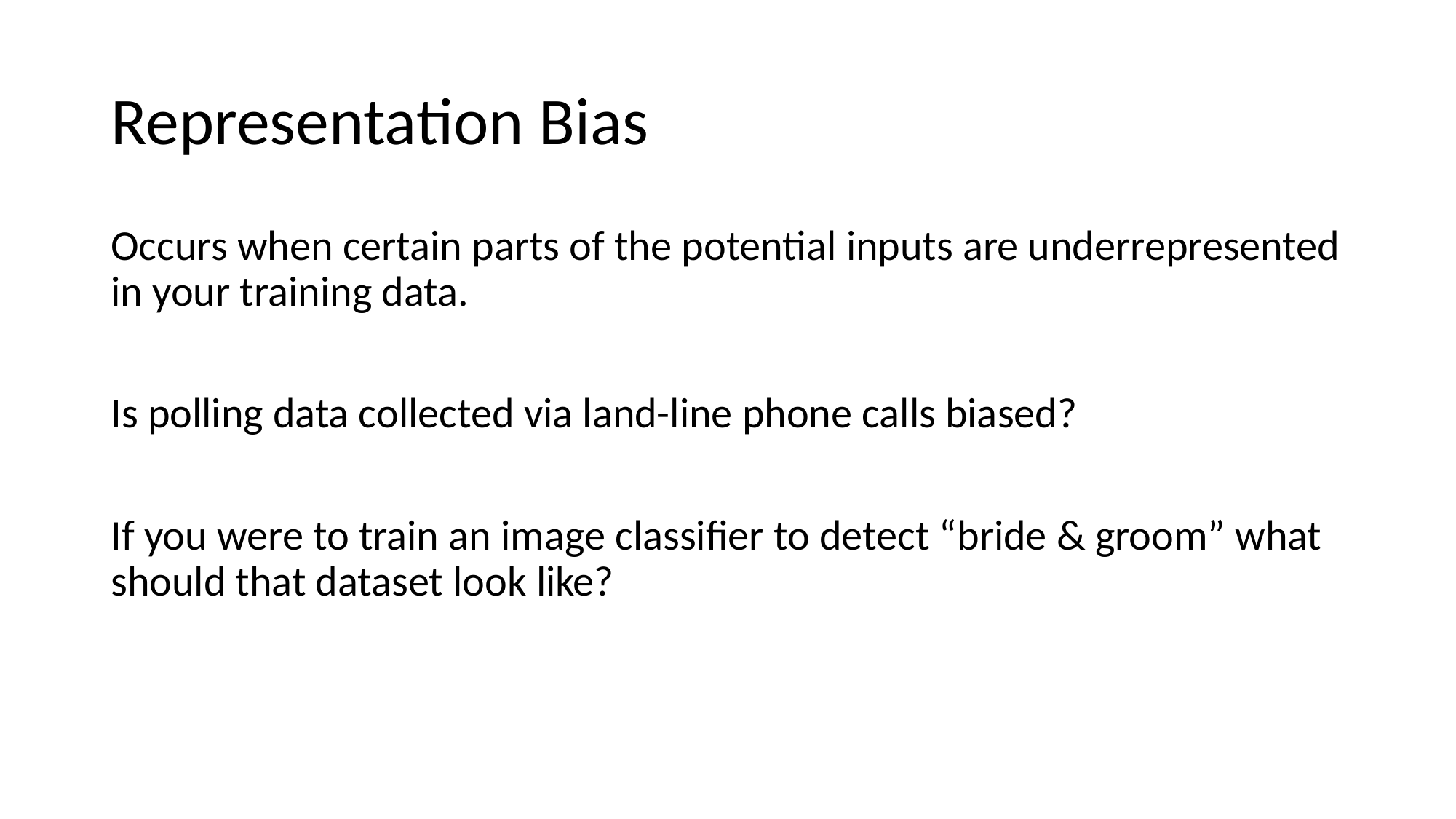

# Representation Bias
Occurs when certain parts of the potential inputs are underrepresented in your training data.

Is polling data collected via land-line phone calls biased?

If you were to train an image classifier to detect “bride & groom” what should that dataset look like?